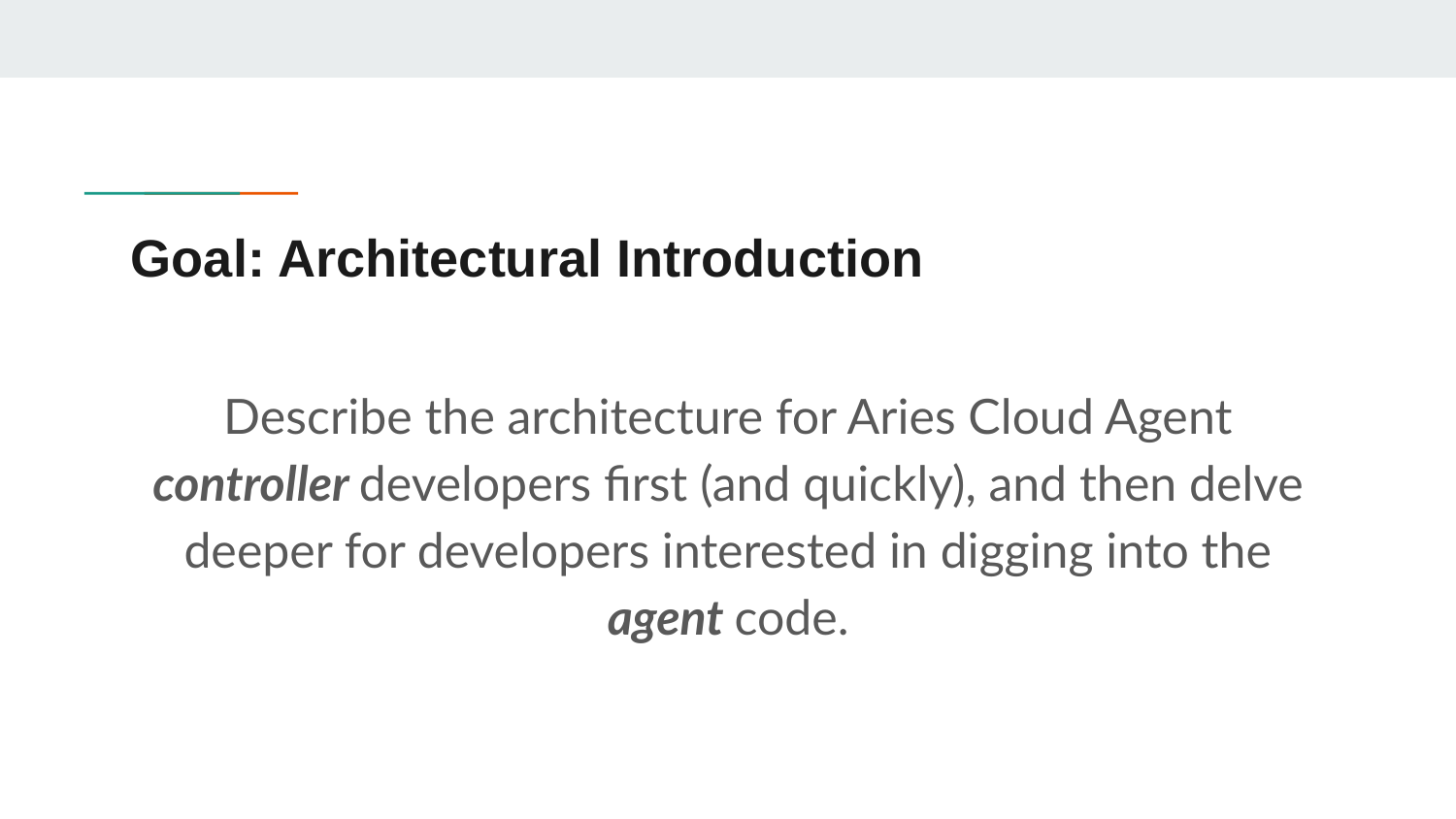

# Goal: Architectural Introduction
Describe the architecture for Aries Cloud Agent controller developers first (and quickly), and then delve deeper for developers interested in digging into the agent code.